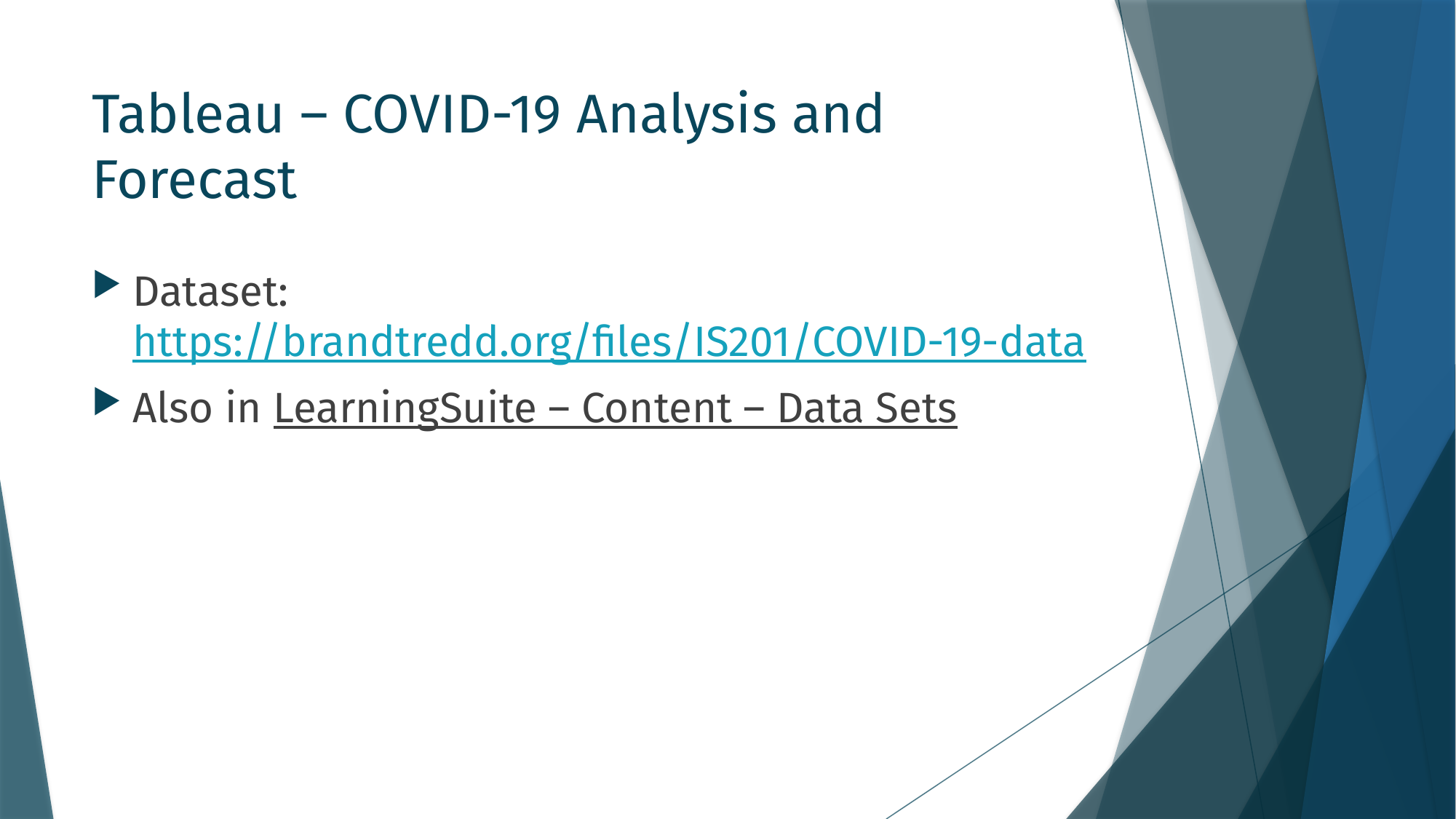

# Tableau – COVID-19 Analysis and Forecast
Dataset: https://brandtredd.org/files/IS201/COVID-19-data
Also in LearningSuite – Content – Data Sets